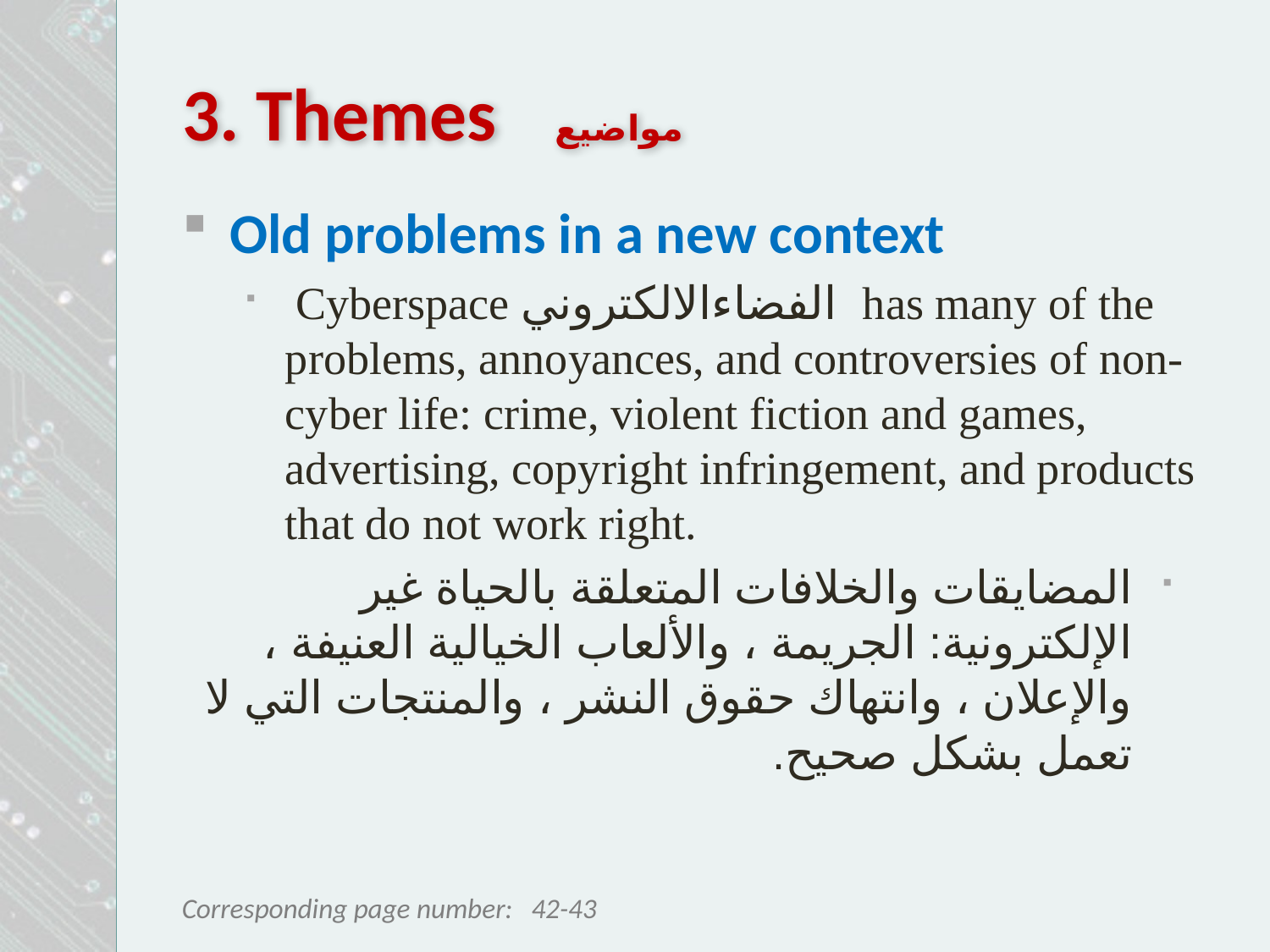

# 3. Themes    مواضيع
Old problems in a new context
 Cyberspace الفضاءالالكتروني  has many of the problems, annoyances, and controversies of non-cyber life: crime, violent fiction and games, advertising, copyright infringement, and products that do not work right.
المضايقات والخلافات المتعلقة بالحياة غير الإلكترونية: الجريمة ، والألعاب الخيالية العنيفة ، والإعلان ، وانتهاك حقوق النشر ، والمنتجات التي لا تعمل بشكل صحيح.

42-43